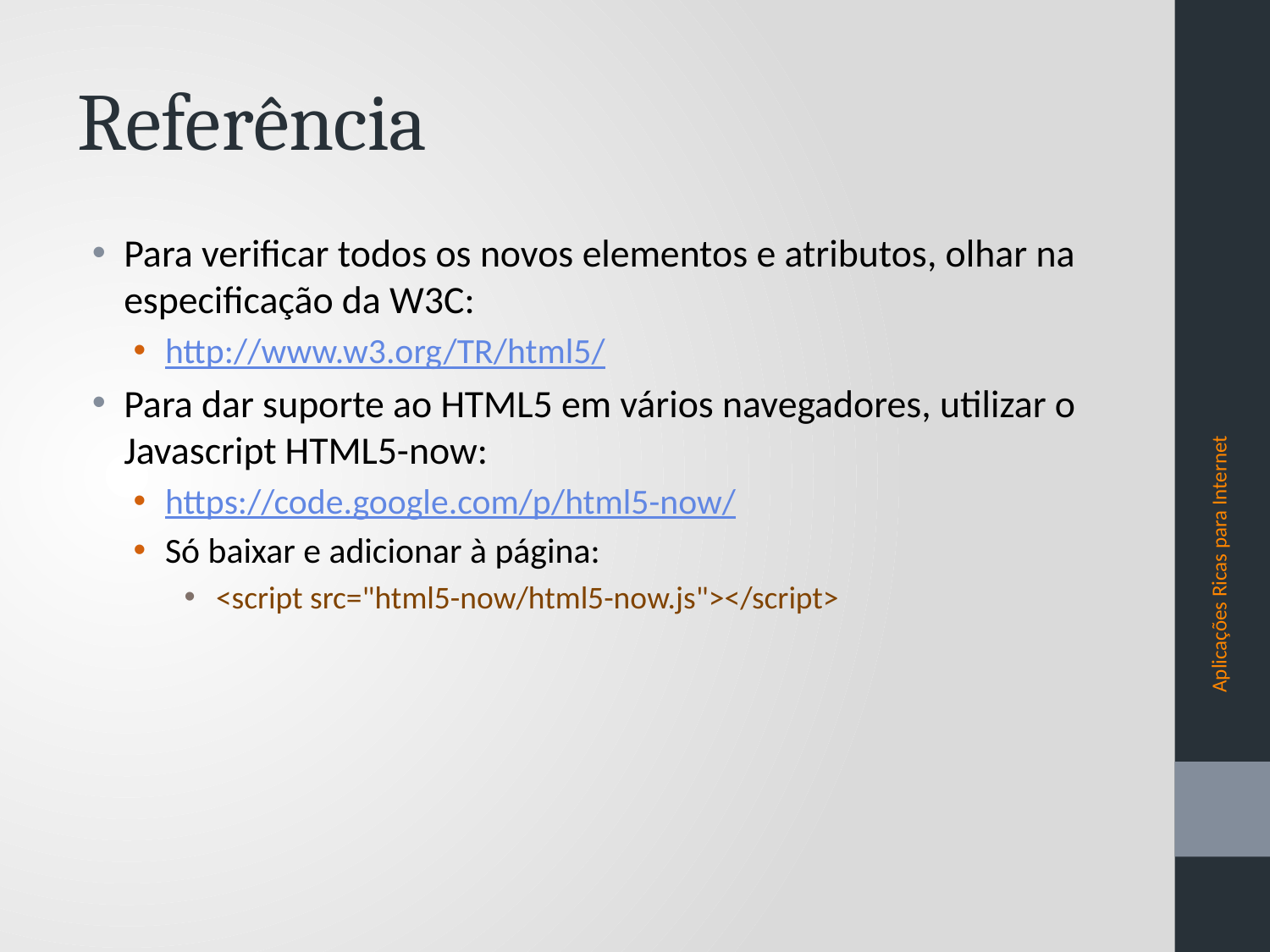

# Referência
Para verificar todos os novos elementos e atributos, olhar na especificação da W3C:
http://www.w3.org/TR/html5/
Para dar suporte ao HTML5 em vários navegadores, utilizar o Javascript HTML5-now:
https://code.google.com/p/html5-now/
Só baixar e adicionar à página:
<script src="html5-now/html5-now.js"></script>
Aplicações Ricas para Internet